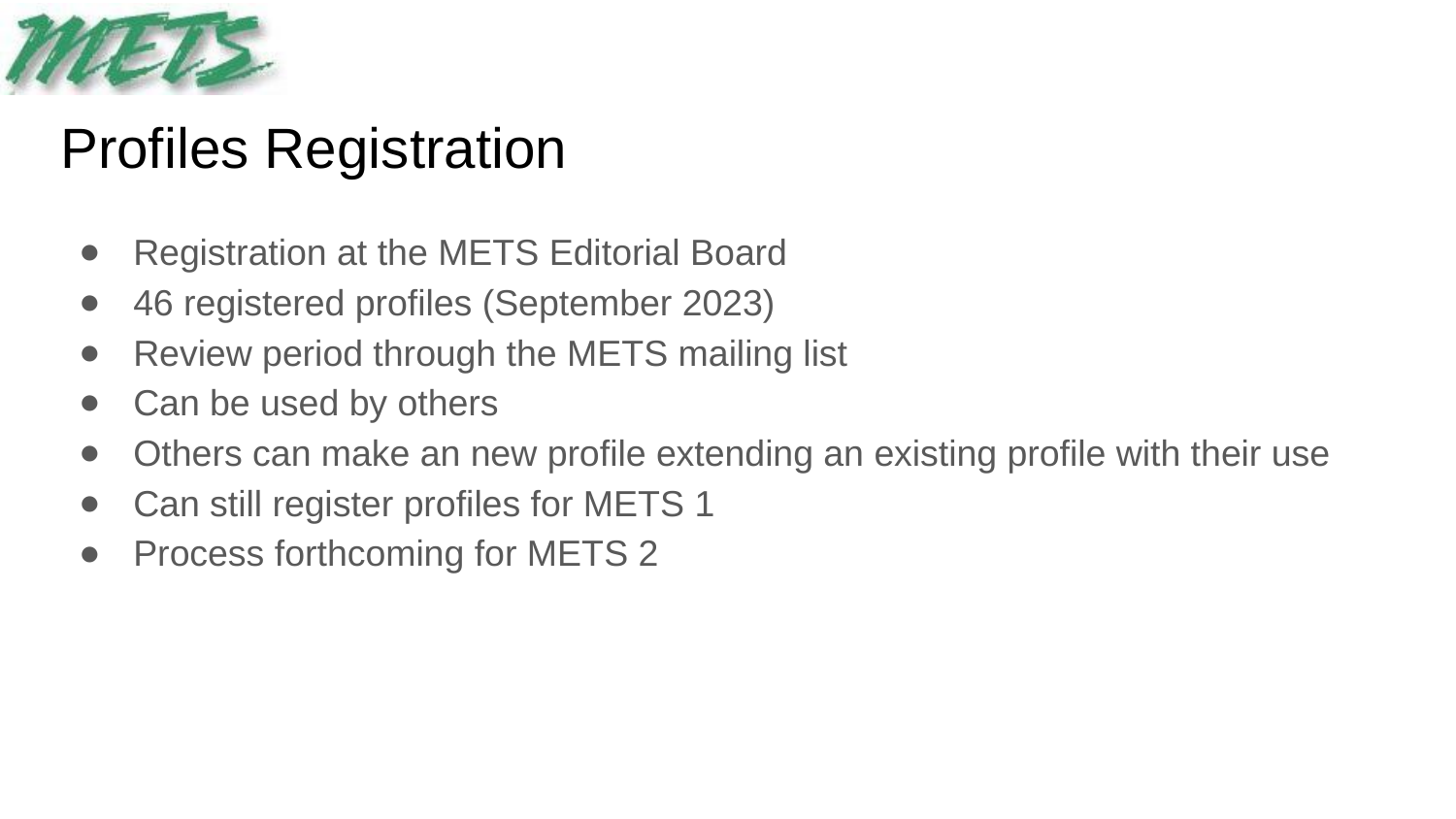

# Profiles Registration
Registration at the METS Editorial Board
46 registered profiles (September 2023)
Review period through the METS mailing list
Can be used by others
Others can make an new profile extending an existing profile with their use
Can still register profiles for METS 1
Process forthcoming for METS 2